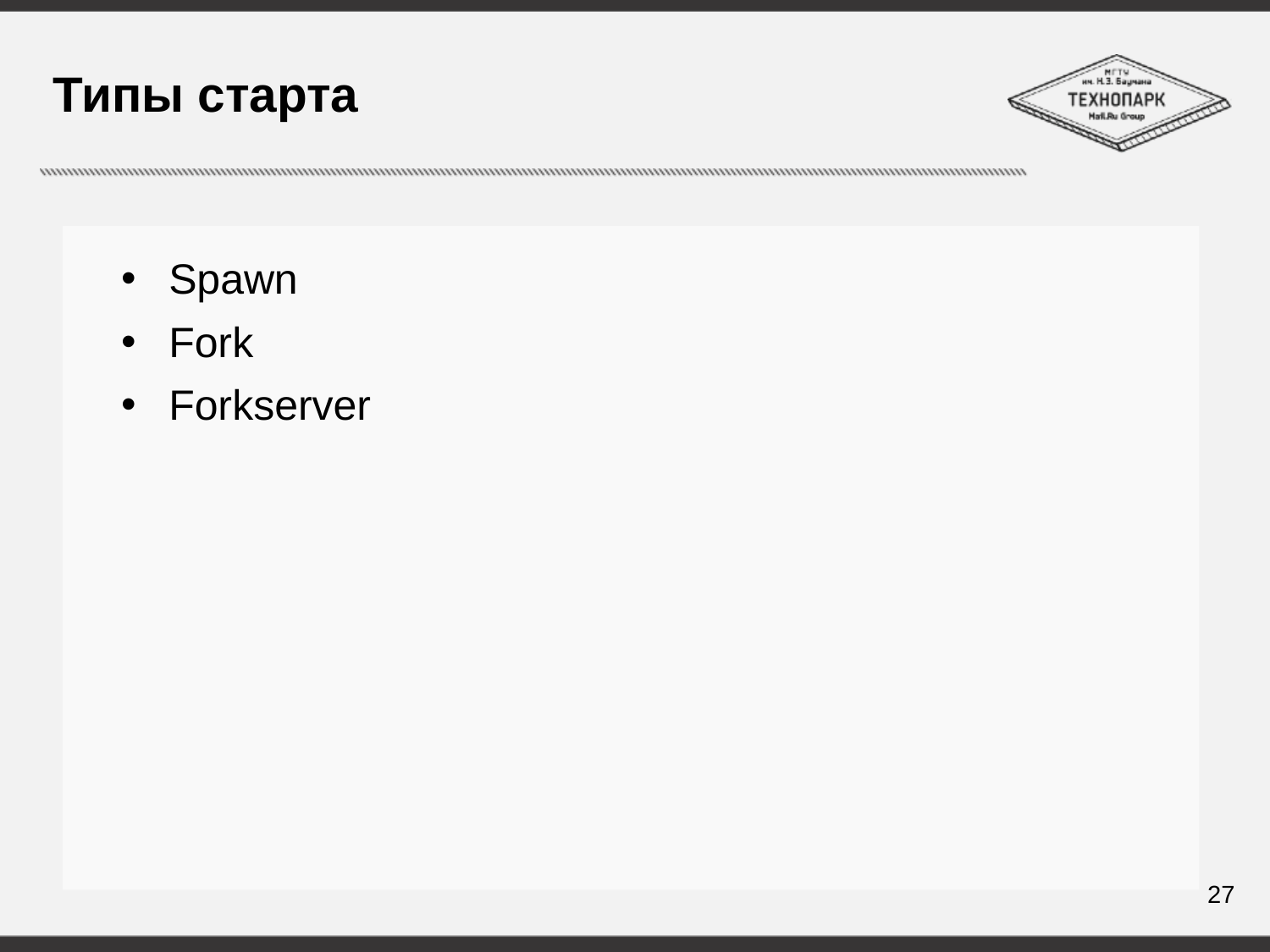

# Типы старта
Spawn
Fork
Forkserver

27